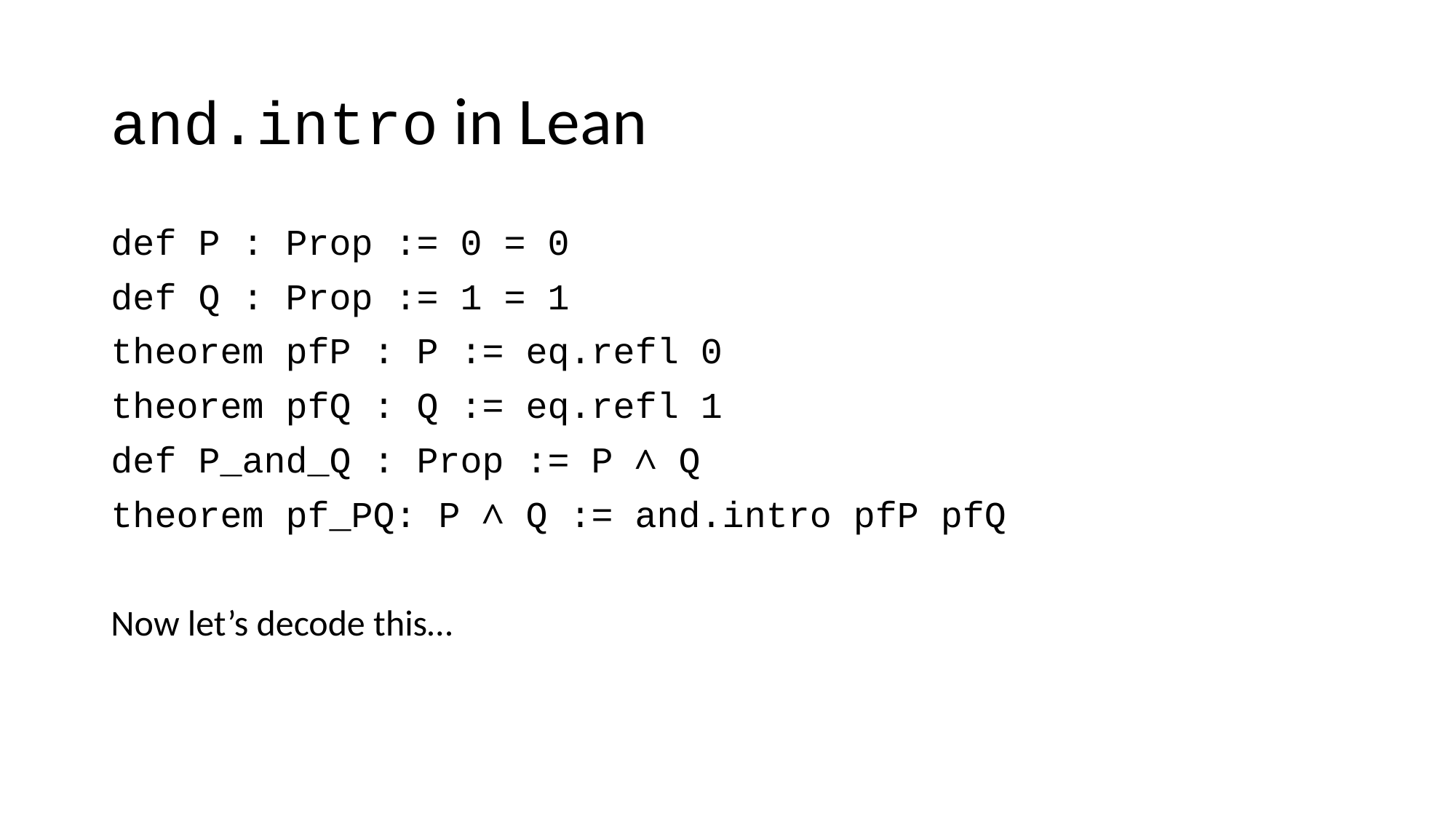

# and.intro in Lean
def P : Prop := 0 = 0
def Q : Prop := 1 = 1
theorem pfP : P := eq.refl 0
theorem pfQ : Q := eq.refl 1
def P_and_Q : Prop := P ∧ Q
theorem pf_PQ: P ∧ Q := and.intro pfP pfQ

Now let’s decode this…